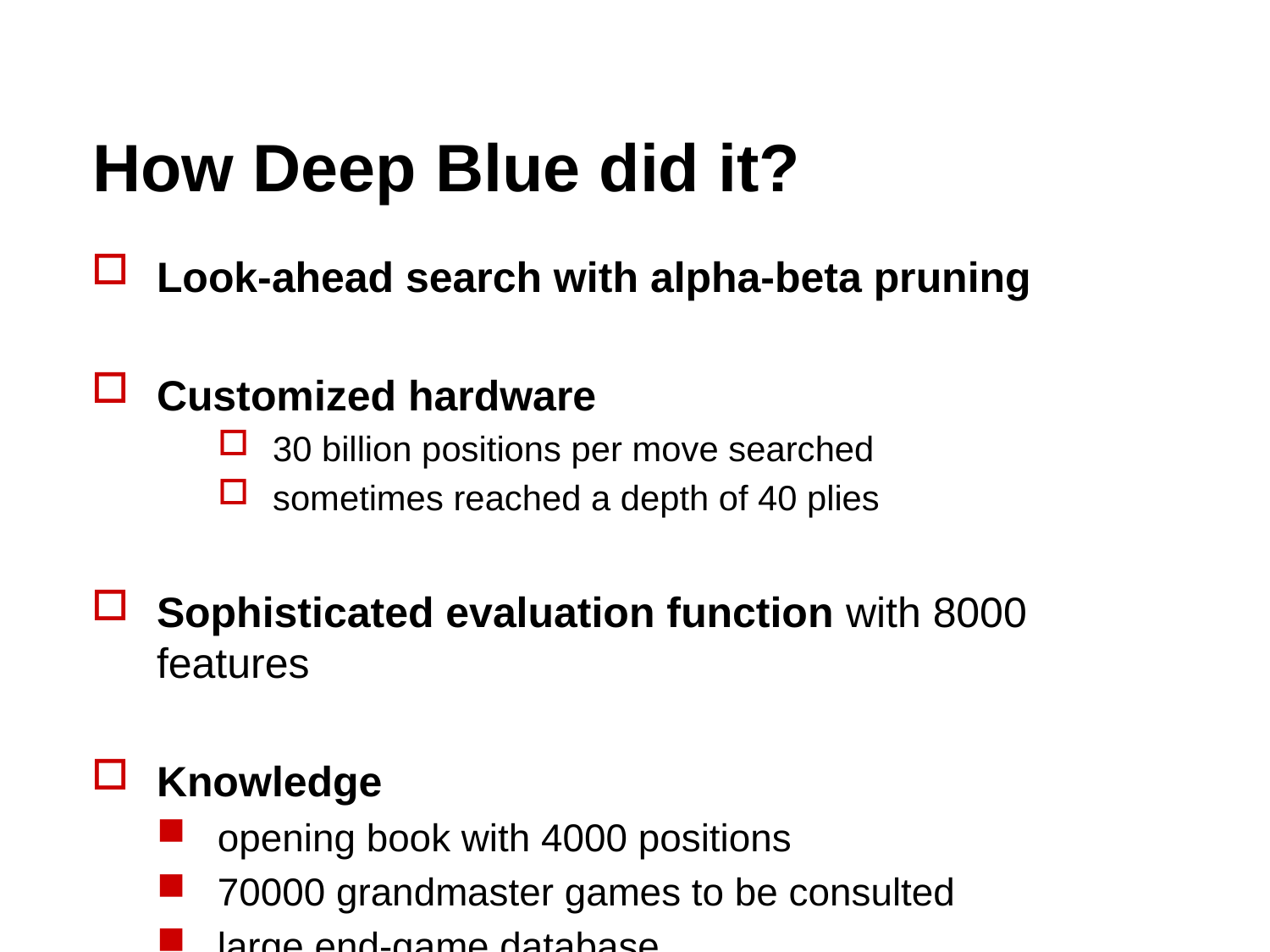

# How Deep Blue did it?
Look-ahead search with alpha-beta pruning

Customized hardware
30 billion positions per move searched
sometimes reached a depth of 40 plies

Sophisticated evaluation function with 8000 features

Knowledge
opening book with 4000 positions
70000 grandmaster games to be consulted
large end-game database